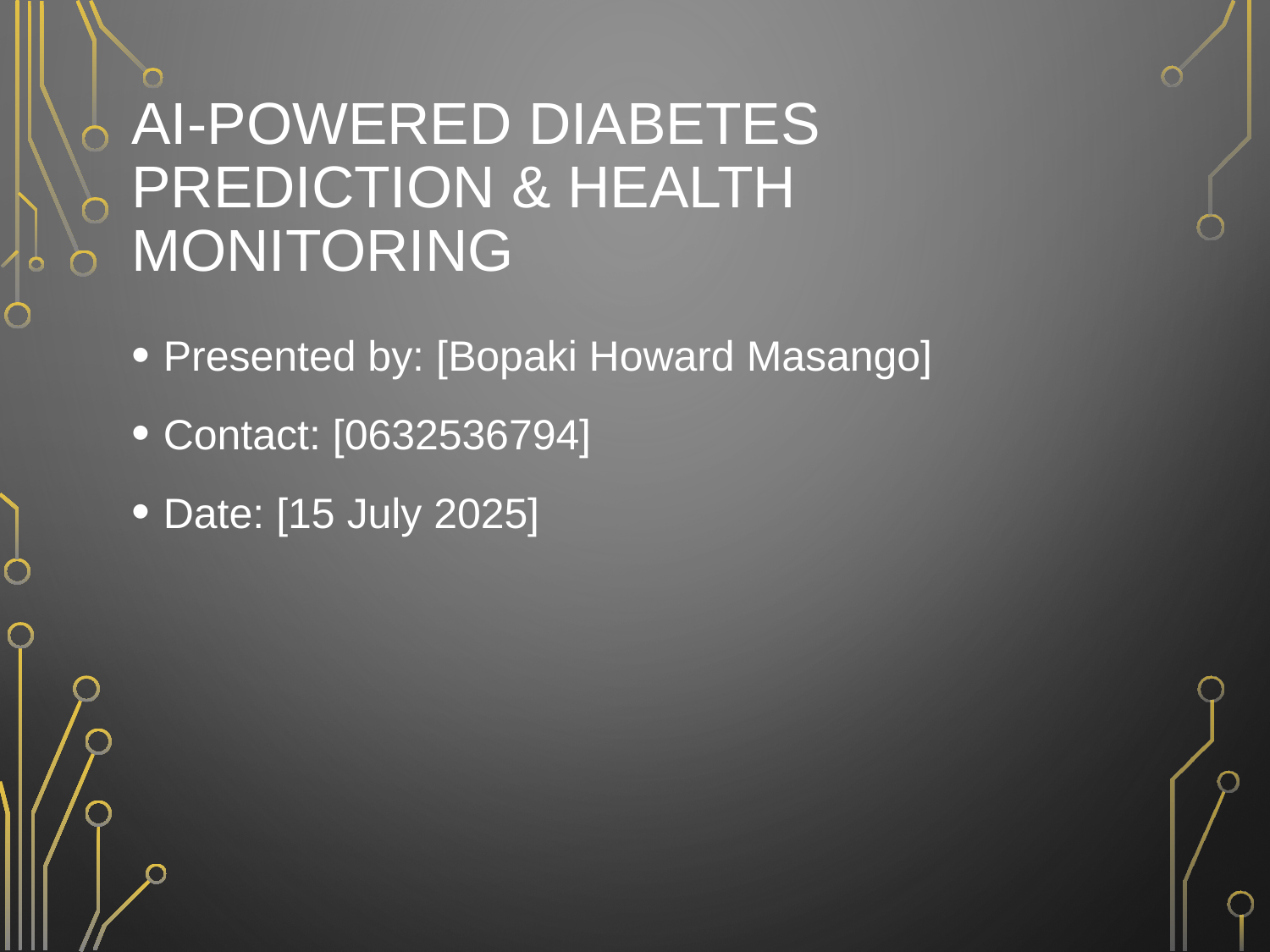

# AI-Powered Diabetes Prediction & Health Monitoring
Presented by: [Bopaki Howard Masango]
Contact: [0632536794]
Date: [15 July 2025]